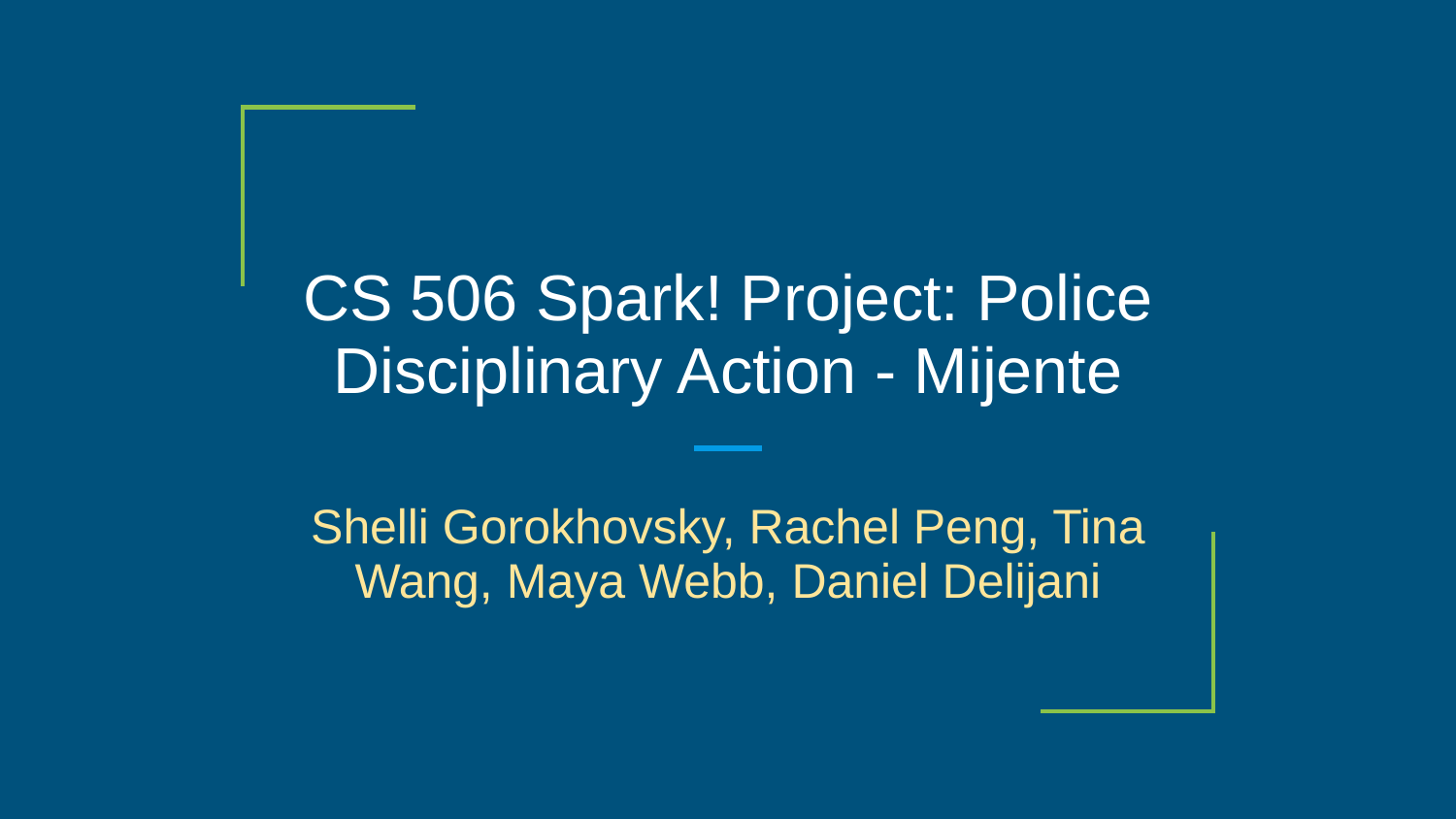

# CS 506 Spark! Project: Police Disciplinary Action - Mijente
Shelli Gorokhovsky, Rachel Peng, Tina Wang, Maya Webb, Daniel Delijani